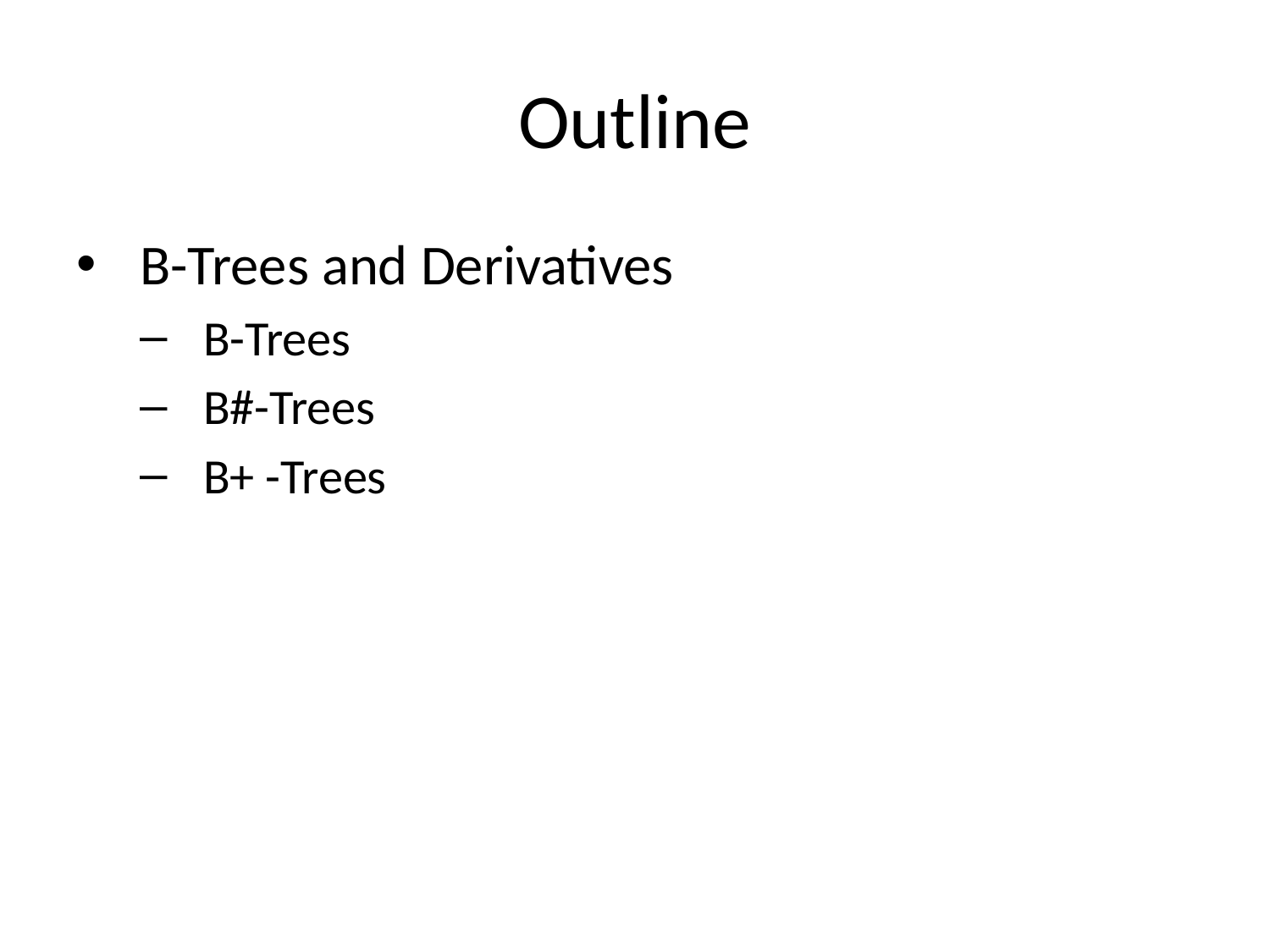

# Outline
B-Trees and Derivatives
B-Trees
B#-Trees
B+ -Trees